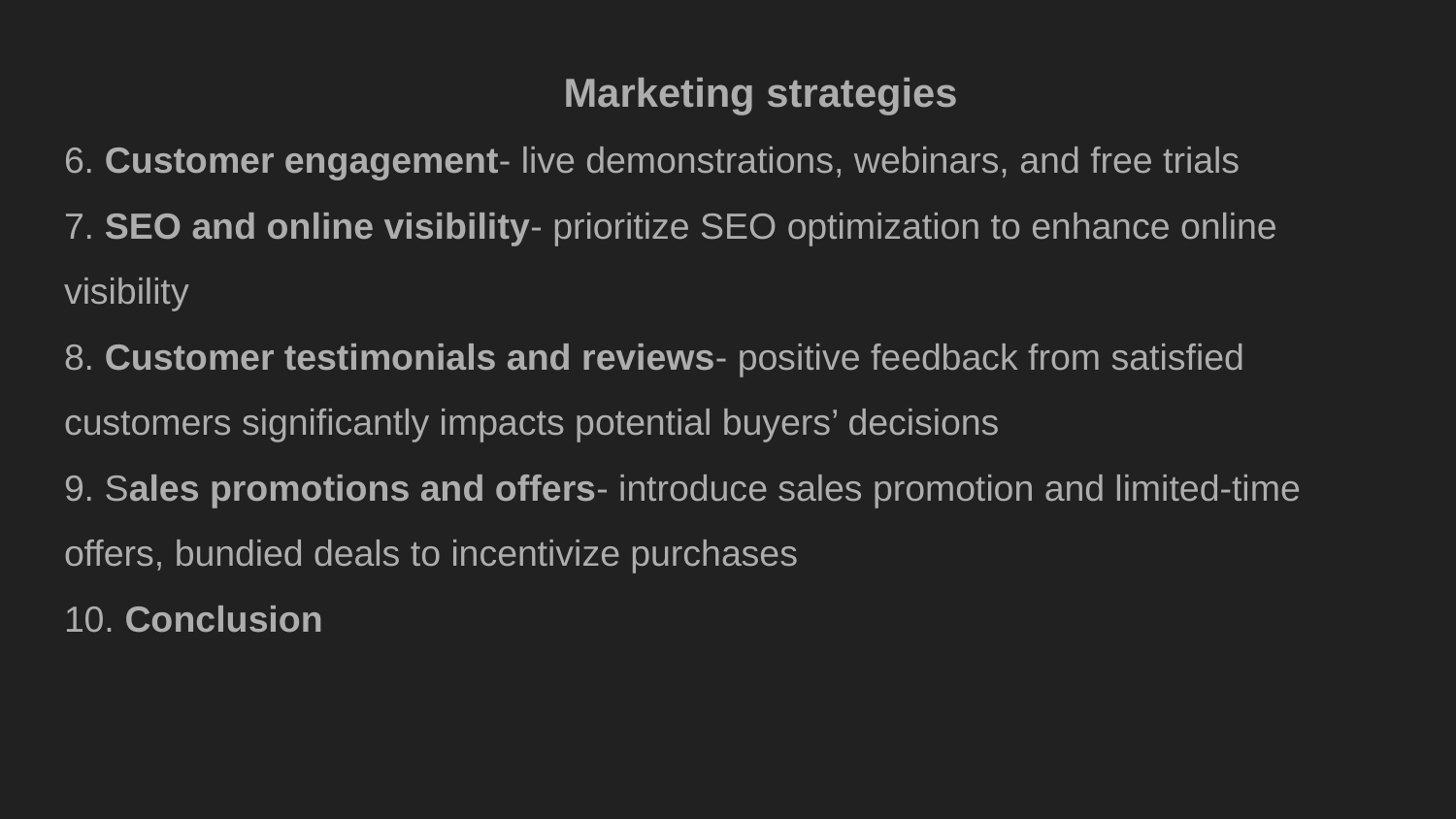

Marketing strategies
6. Customer engagement- live demonstrations, webinars, and free trials
7. SEO and online visibility- prioritize SEO optimization to enhance online visibility
8. Customer testimonials and reviews- positive feedback from satisfied customers significantly impacts potential buyers’ decisions
9. Sales promotions and offers- introduce sales promotion and limited-time offers, bundied deals to incentivize purchases
10. Conclusion